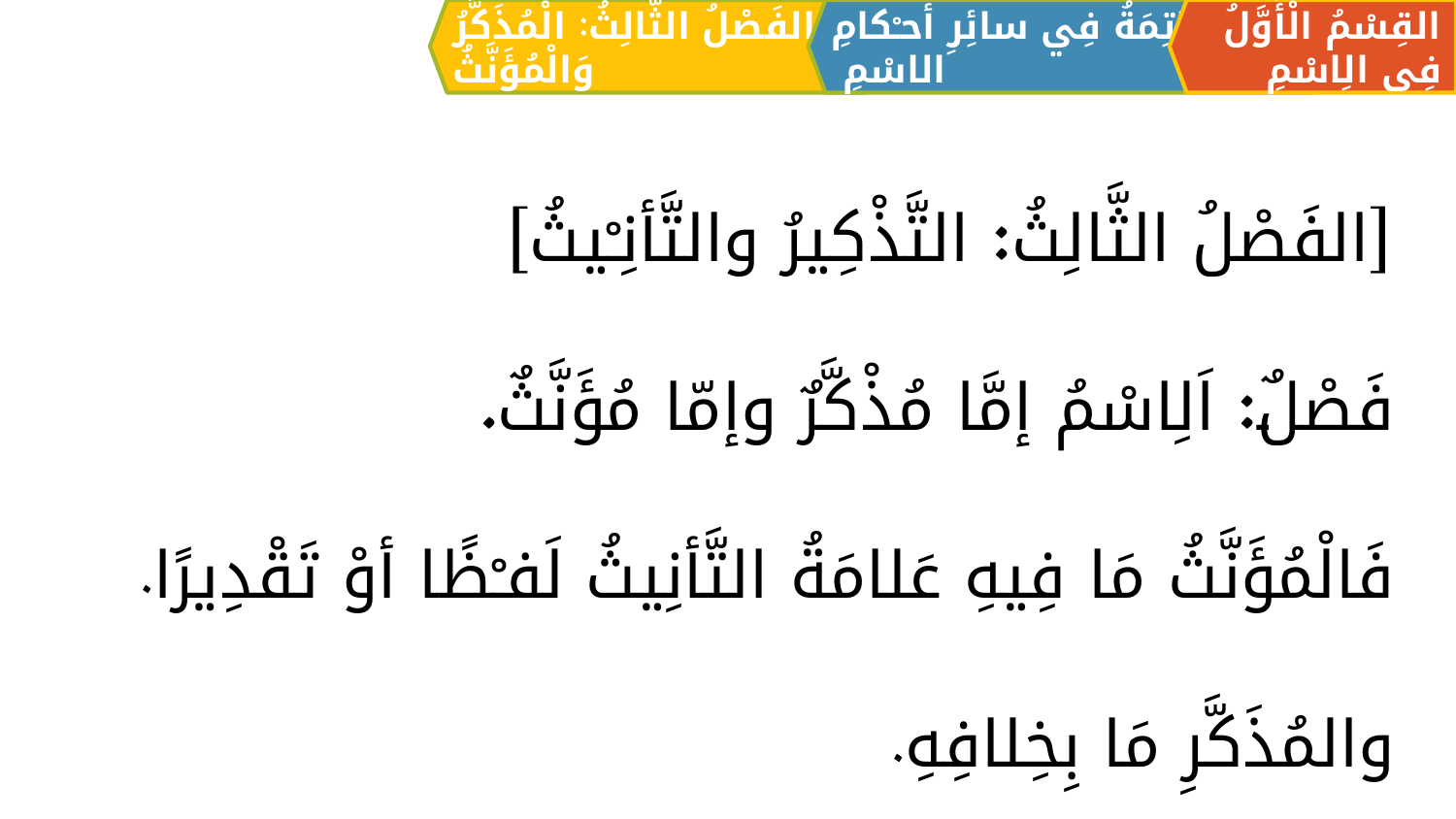

الفَصْلُ الثَّالِثُ: الْمُذَكَّرُ وَالْمُؤَنَّثُ
القِسْمُ الْأَوَّلُ فِي الِاسْمِ
الْخَاتِمَةُ فِي سائِرِ أحـْكامِ الاسْمِ
[الفَصْلُ الثَّالِثُ: التَّذْكِيرُ والتَّأنِـْيثُ]
فَصْلٌ: اَلِاسْمُ إمَّا مُذْكَّرٌ وإمّا مُؤَنَّثٌ.
	فَالْمُؤَنَّثُ مَا فِيهِ عَلامَةُ التَّأنِيثُ لَفـْظًا أوْ تَقْدِيرًا.
	والمُذَكَّرِ مَا بِخِلافِهِ.